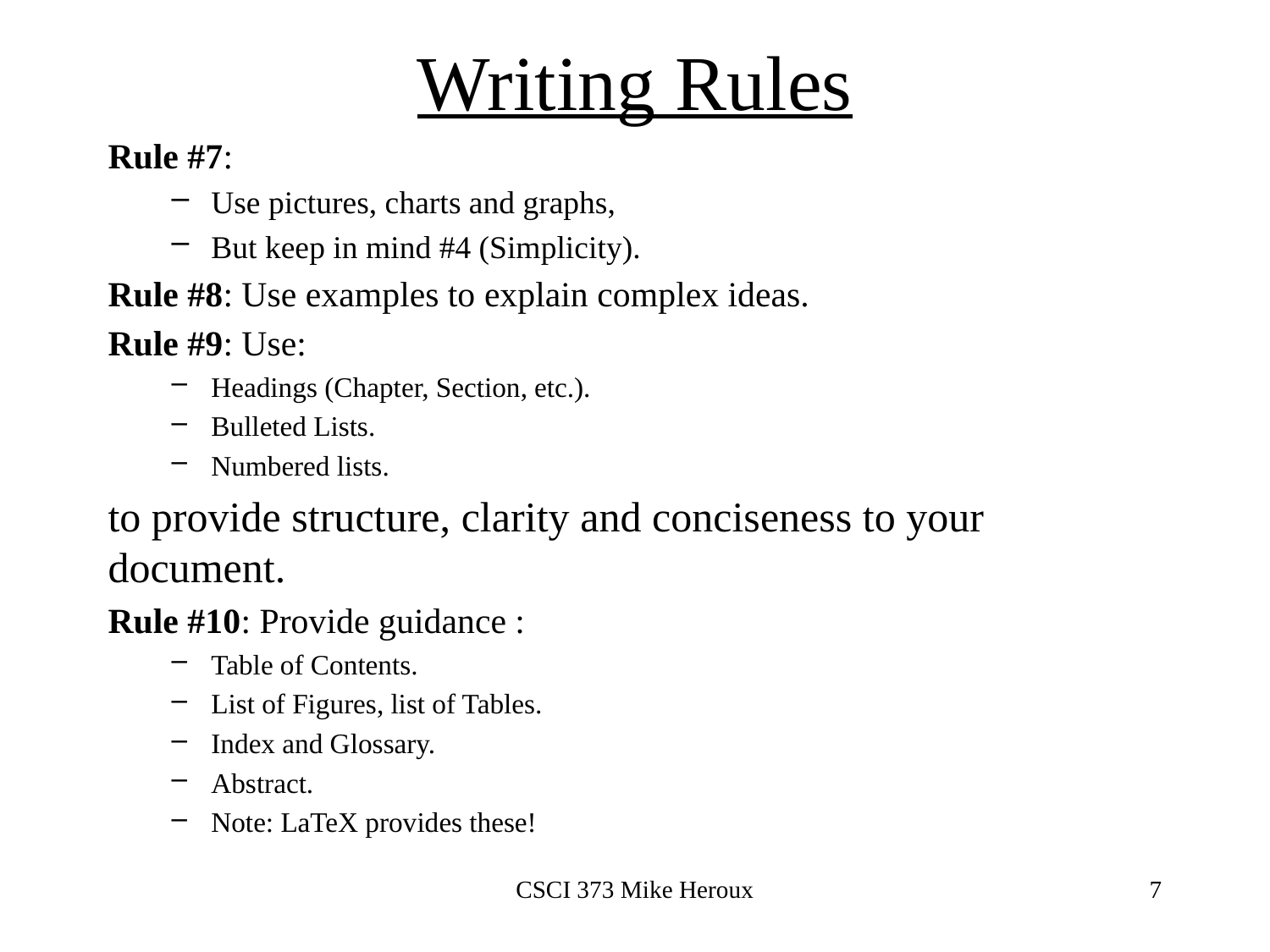

# Writing Rules
Rule #7:
Use pictures, charts and graphs,
But keep in mind #4 (Simplicity).
Rule #8: Use examples to explain complex ideas.
Rule #9: Use:
Headings (Chapter, Section, etc.).
Bulleted Lists.
Numbered lists.
to provide structure, clarity and conciseness to your document.
Rule #10: Provide guidance :
Table of Contents.
List of Figures, list of Tables.
Index and Glossary.
Abstract.
Note: LaTeX provides these!

CSCI 373 Mike Heroux
7